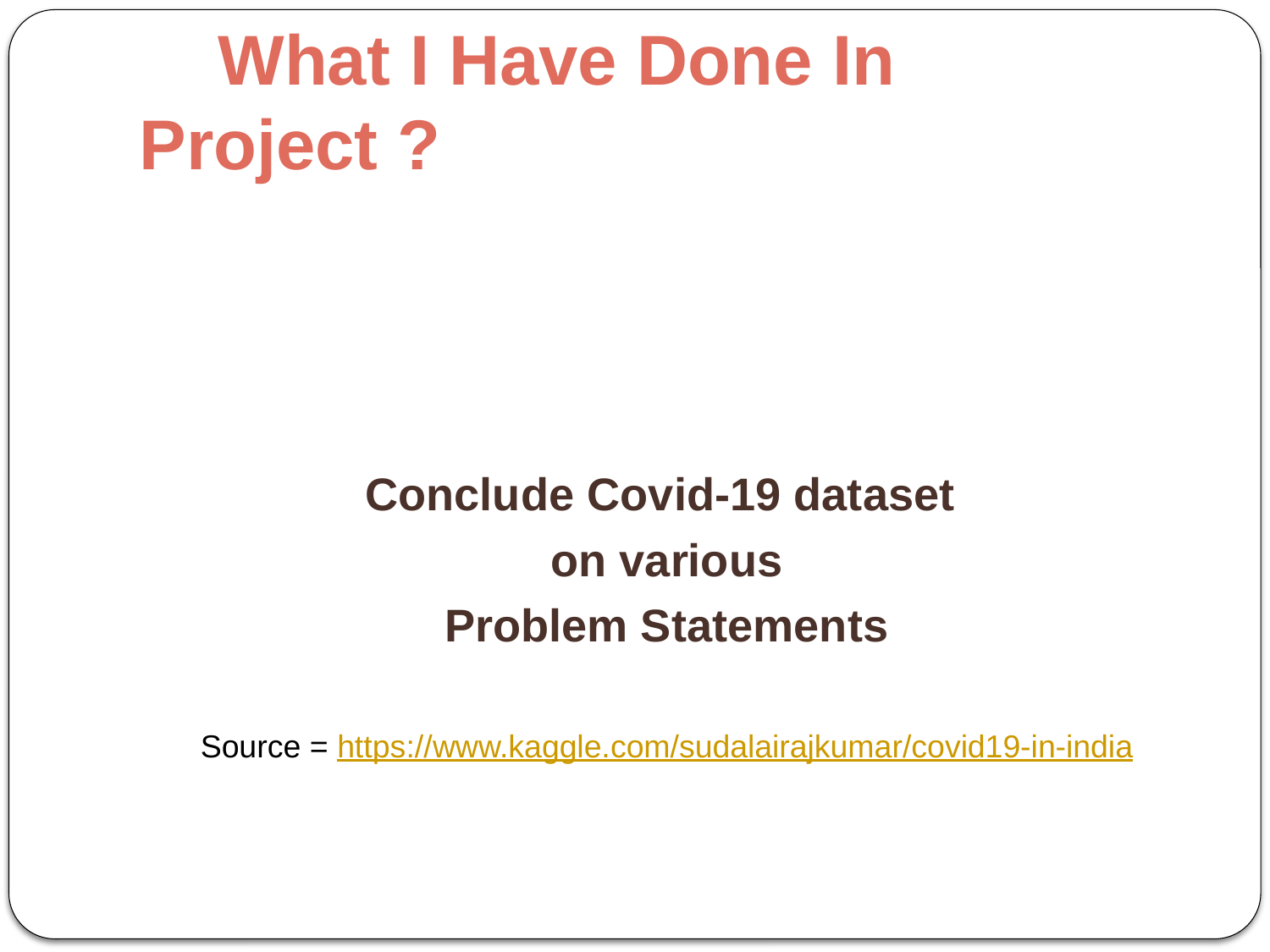

# What I Have Done In Project ?
Conclude Covid-19 dataset
on various
Problem Statements

Source = https://www.kaggle.com/sudalairajkumar/covid19-in-india